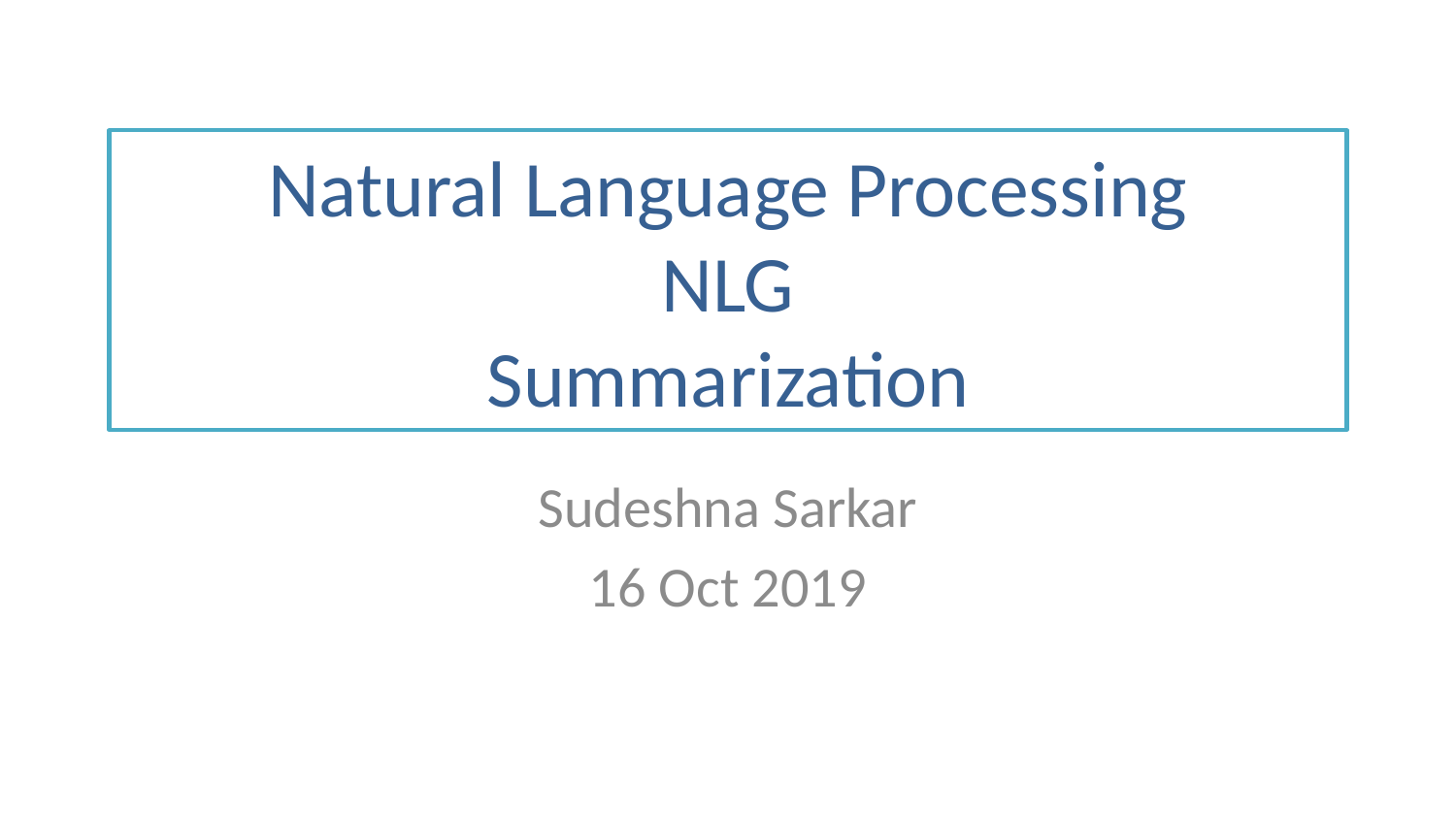

# Natural Language Processing NLG Summarization
Sudeshna Sarkar
16 Oct 2019